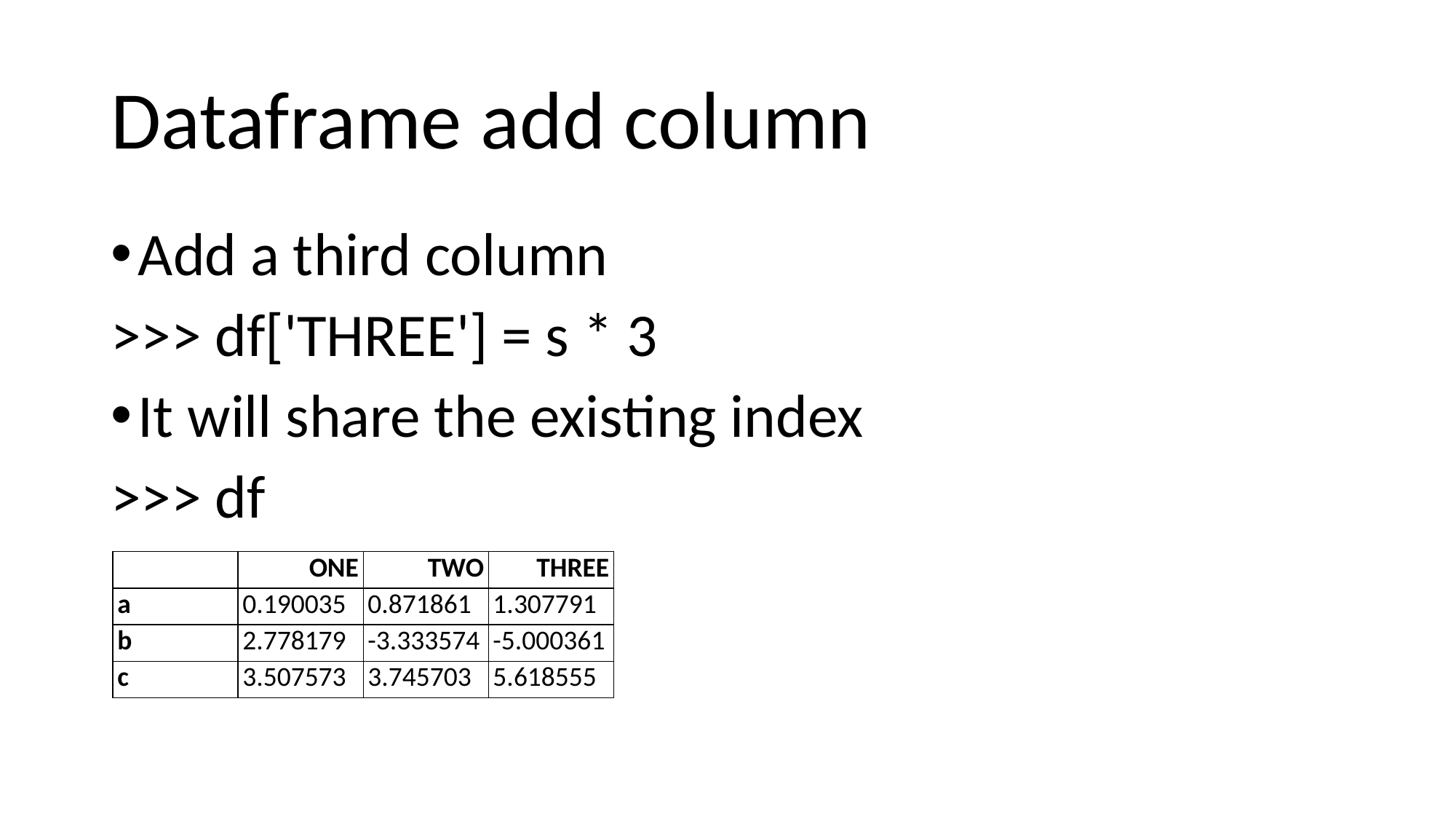

# Dataframe add column
Add a third column
>>> df['THREE'] = s * 3
It will share the existing index
>>> df

|  | ONE | TWO | THREE |
| --- | --- | --- | --- |
| a | 0.190035 | 0.871861 | 1.307791 |
| b | 2.778179 | -3.333574 | -5.000361 |
| c | 3.507573 | 3.745703 | 5.618555 |